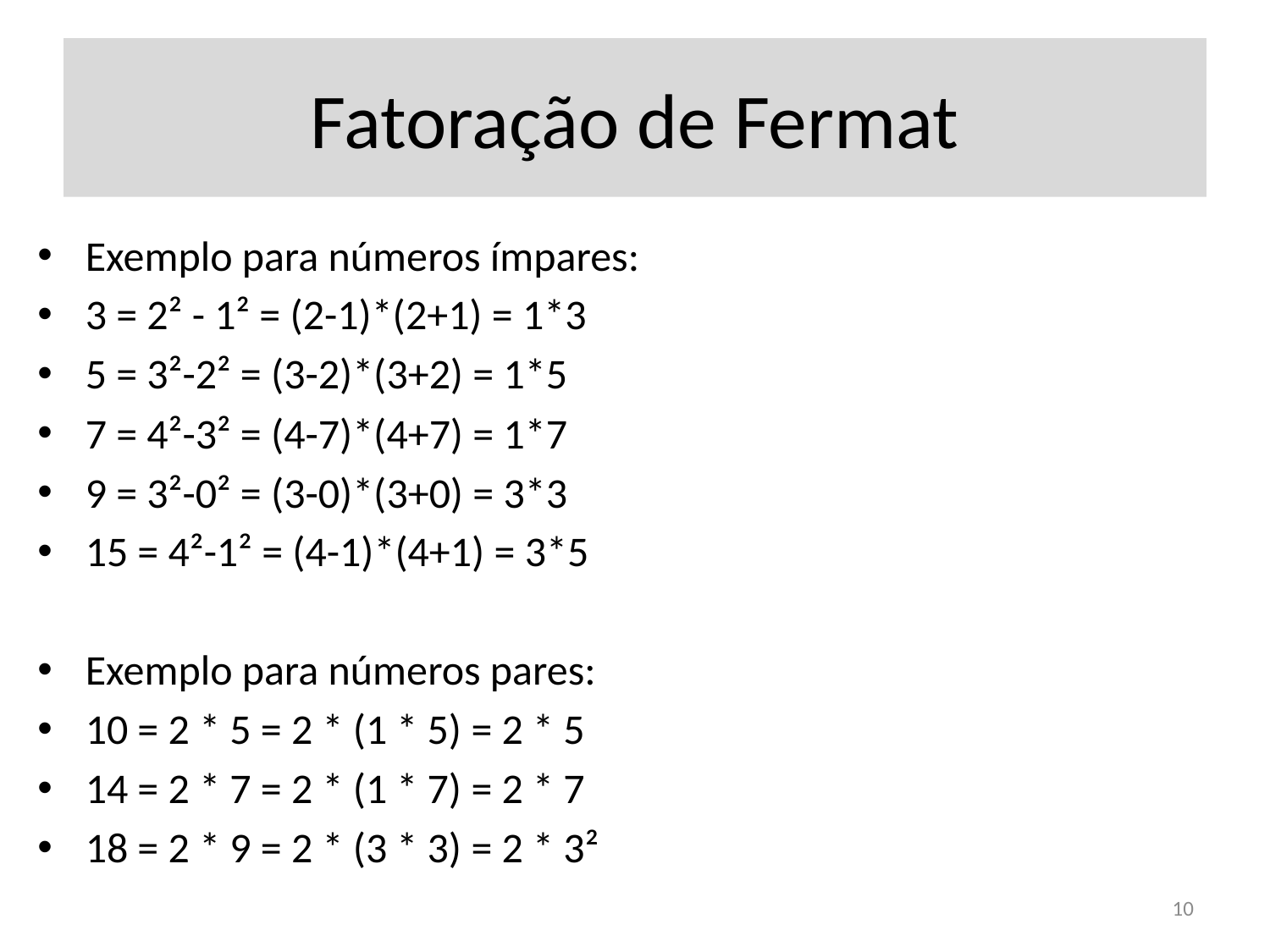

# Fatoração de Fermat
Exemplo para números ímpares:
3 = 2² - 1² = (2-1)*(2+1) = 1*3
5 = 3²-2² = (3-2)*(3+2) = 1*5
7 = 4²-3² = (4-7)*(4+7) = 1*7
9 = 3²-0² = (3-0)*(3+0) = 3*3
15 = 4²-1² = (4-1)*(4+1) = 3*5

Exemplo para números pares:
10 = 2 * 5 = 2 * (1 * 5) = 2 * 5
14 = 2 * 7 = 2 * (1 * 7) = 2 * 7
18 = 2 * 9 = 2 * (3 * 3) = 2 * 3²

10